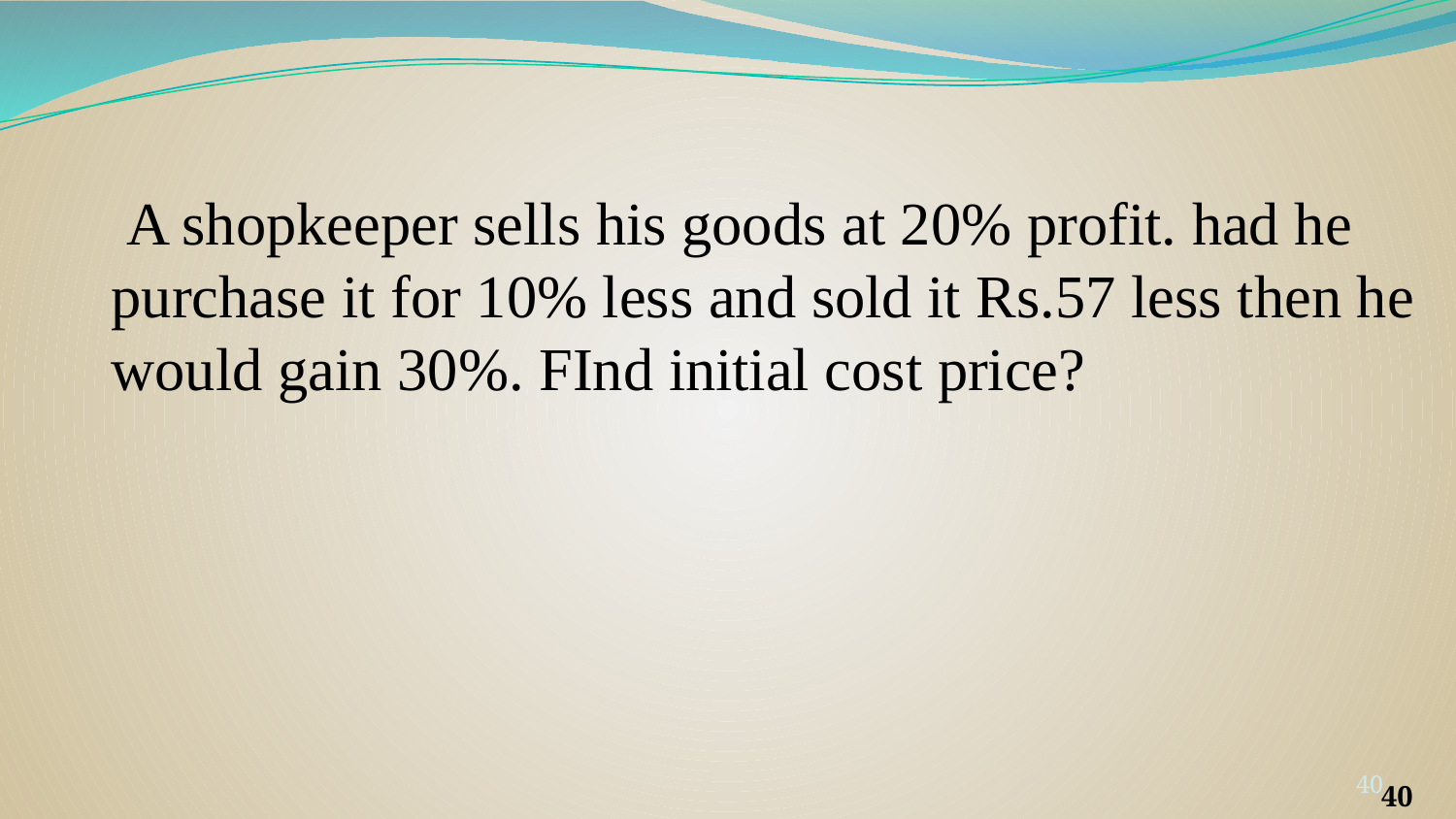

A shopkeeper sells his goods at 20% profit. had he purchase it for 10% less and sold it Rs.57 less then he would gain 30%. FInd initial cost price?

40
40